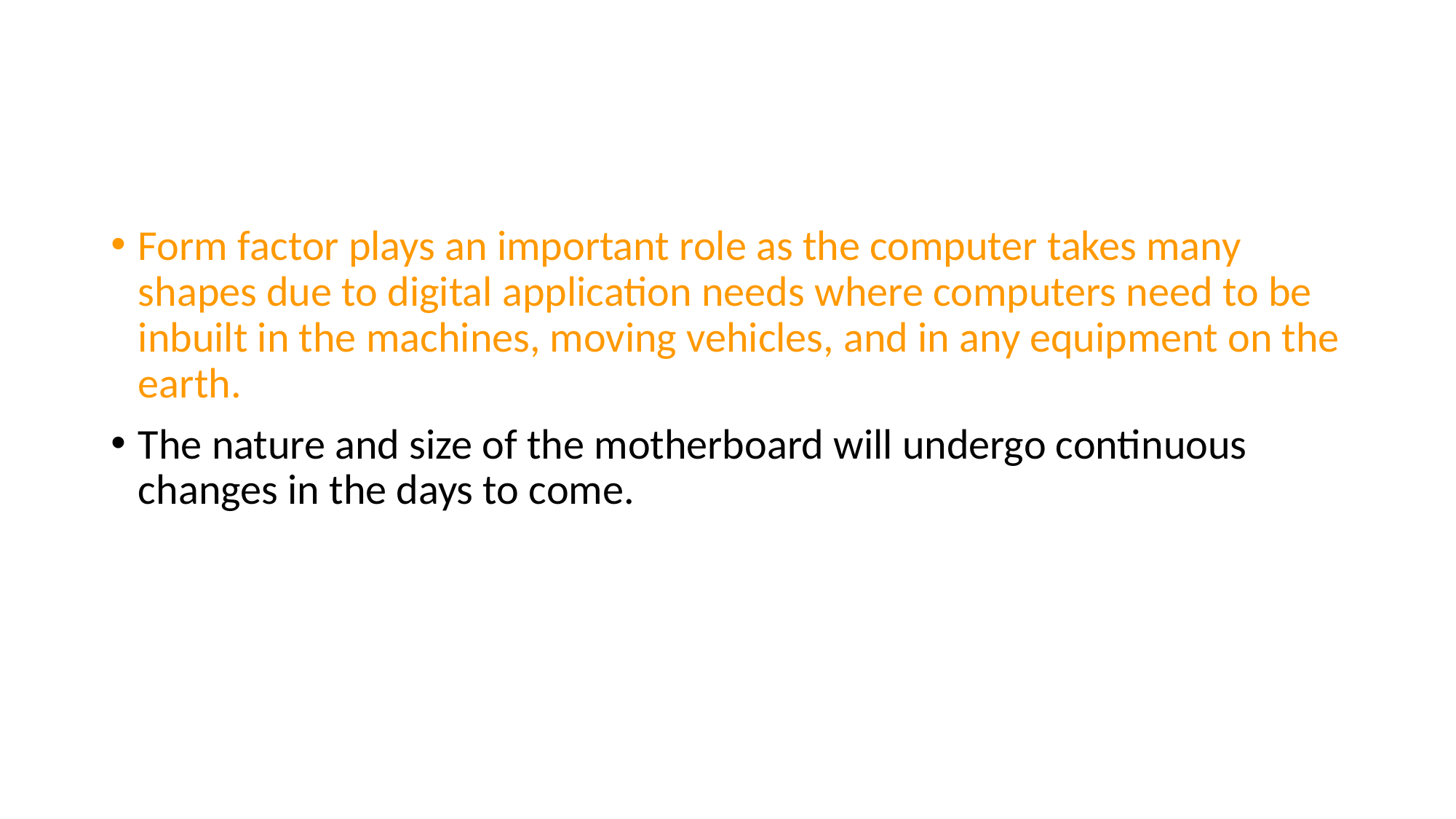

#
Form factor plays an important role as the computer takes many shapes due to digital application needs where computers need to be inbuilt in the machines, moving vehicles, and in any equipment on the earth.
The nature and size of the motherboard will undergo continuous changes in the days to come.